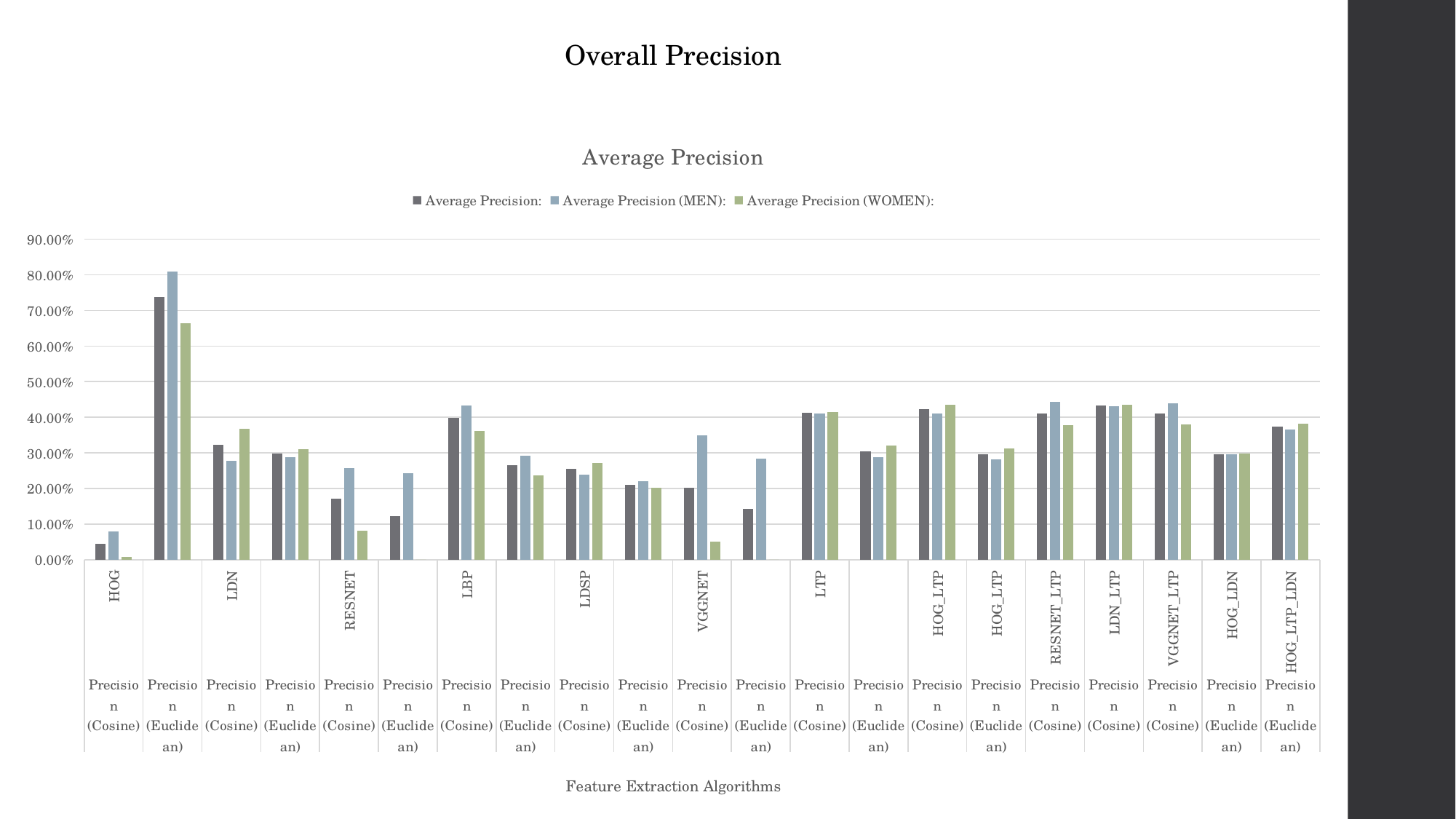

Overall Precision

### Chart: Average Precision

| Category | Average Precision: | Average Precision (MEN): | Average Precision (WOMEN): |
|---|---|---|---|
| HOG | 0.04444444444444444 | 0.08000000000000002 | 0.00816326530612245 |
|  | 0.7373737373737369 | 0.8099999999999997 | 0.6632653061224488 |
| LDN | 0.32222222222222235 | 0.27799999999999986 | 0.36734693877551045 |
|  | 0.29898989898989925 | 0.288 | 0.3102040816326529 |
| RESNET | 0.1707070707070707 | 0.258 | 0.08163265306122448 |
|  | 0.12222222222222223 | 0.24200000000000002 | 0.0 |
| LBP | 0.3979797979797984 | 0.434 | 0.3612244897959182 |
|  | 0.2646464646464649 | 0.29199999999999987 | 0.23673469387755083 |
| LDSP | 0.25454545454545474 | 0.2379999999999999 | 0.27142857142857124 |
|  | 0.21111111111111117 | 0.21999999999999997 | 0.2020408163265305 |
| VGGNET | 0.2020202020202021 | 0.3500000000000001 | 0.051020408163265314 |
|  | 0.1434343434343435 | 0.28400000000000014 | 0.0 |
| LTP | 0.4121212121212125 | 0.4100000000000001 | 0.41428571428571437 |
|  | 0.3040404040404042 | 0.28799999999999976 | 0.32040816326530586 |
| HOG_LTP | 0.4222222222222225 | 0.41 | 0.4346938775510204 |
| HOG_LTP | 0.29696969696969716 | 0.2819999999999998 | 0.3122448979591835 |
| RESNET_LTP | 0.4111111111111116 | 0.4439999999999999 | 0.37755102040816324 |
| LDN_LTP | 0.4323232323232325 | 0.43 | 0.4346938775510206 |
| VGGNET_LTP | 0.4101010101010105 | 0.43999999999999984 | 0.379591836734694 |
| HOG_LDN | 0.2969696969696972 | 0.29599999999999993 | 0.2979591836734693 |
| HOG_LTP_LDN | 0.37373737373737403 | 0.3659999999999999 | 0.3816326530612244 |